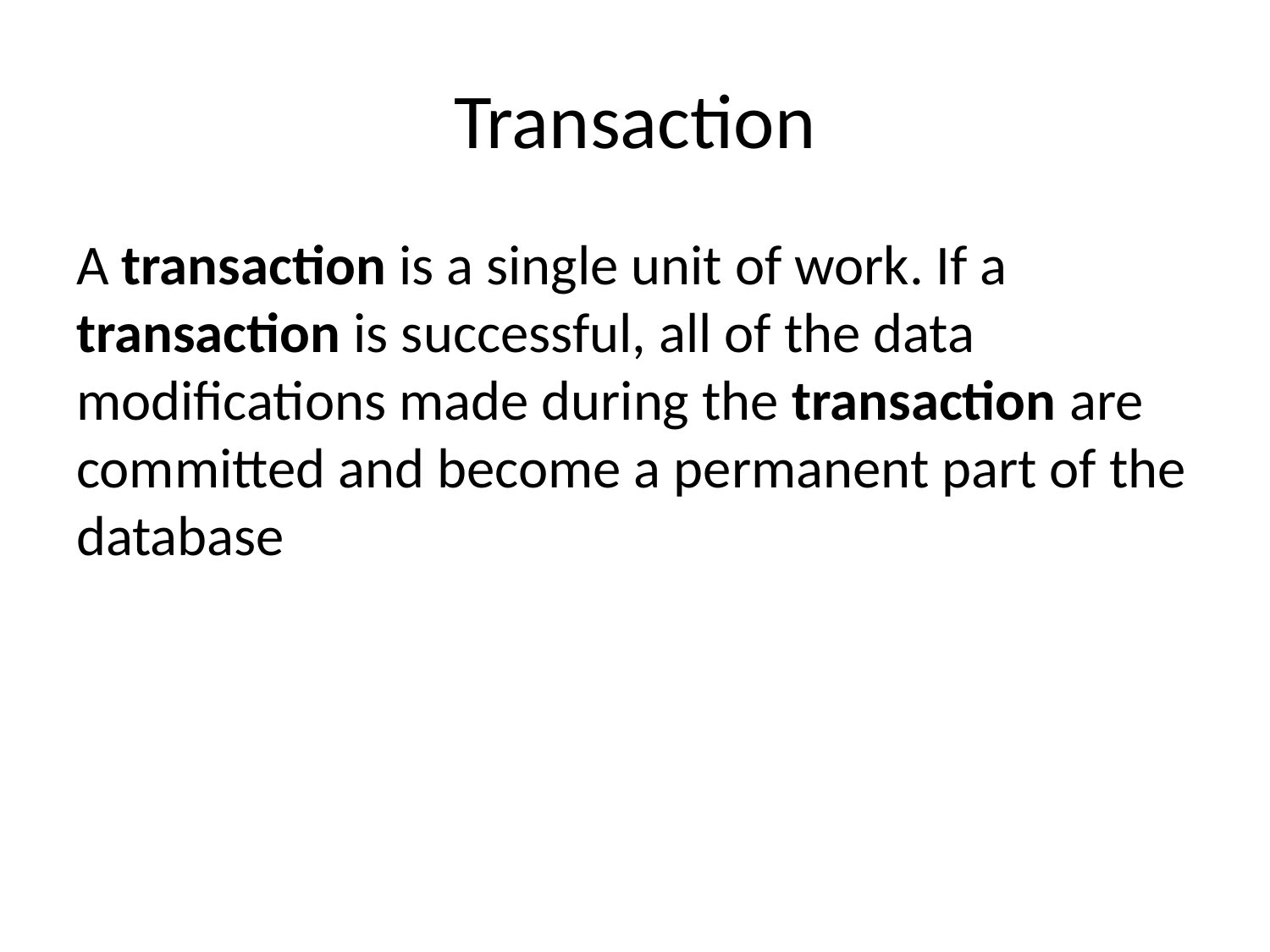

# Transaction
A transaction is a single unit of work. If a transaction is successful, all of the data modifications made during the transaction are committed and become a permanent part of the database